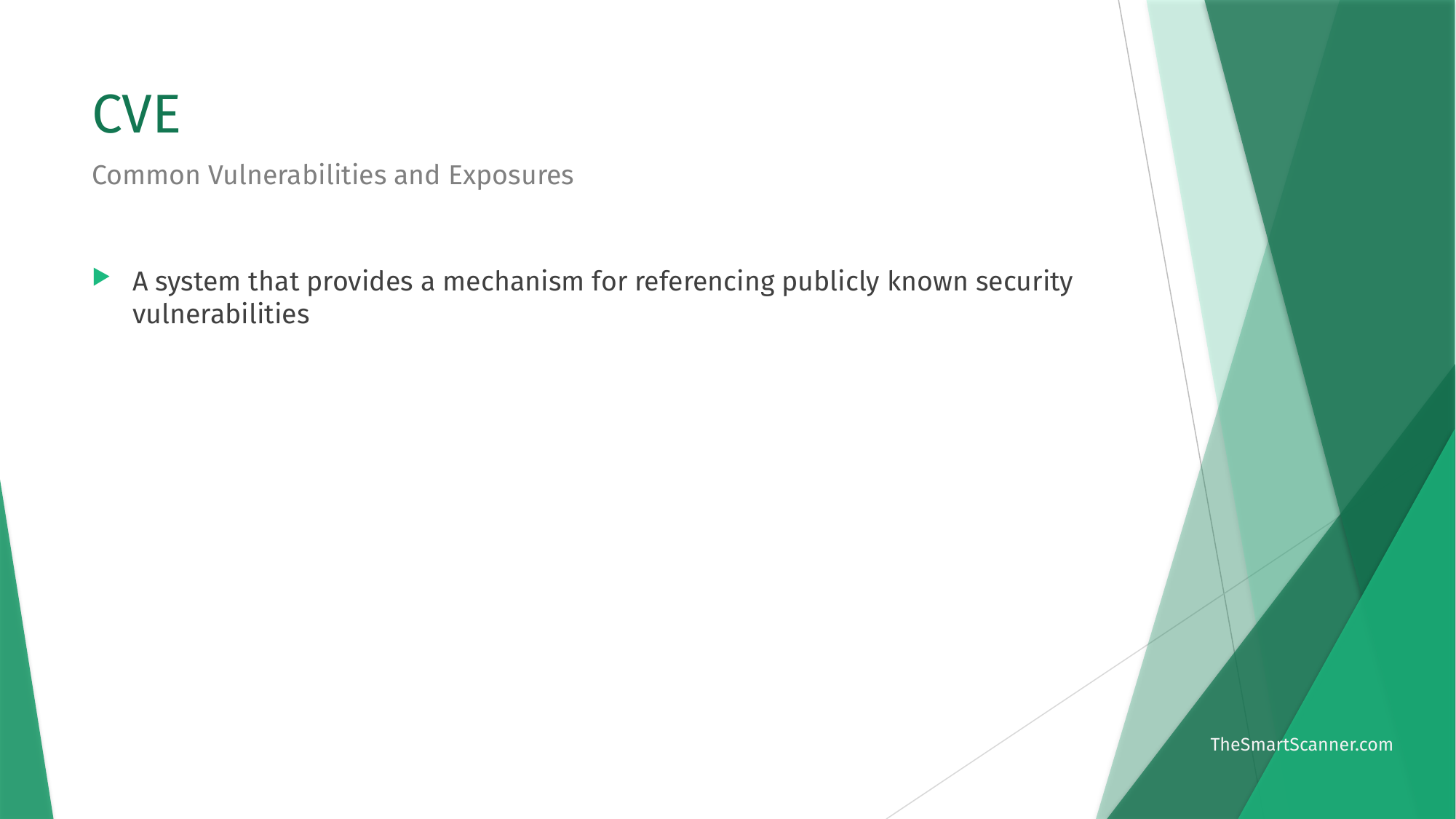

# CVE
Common Vulnerabilities and Exposures
A system that provides a mechanism for referencing publicly known security vulnerabilities